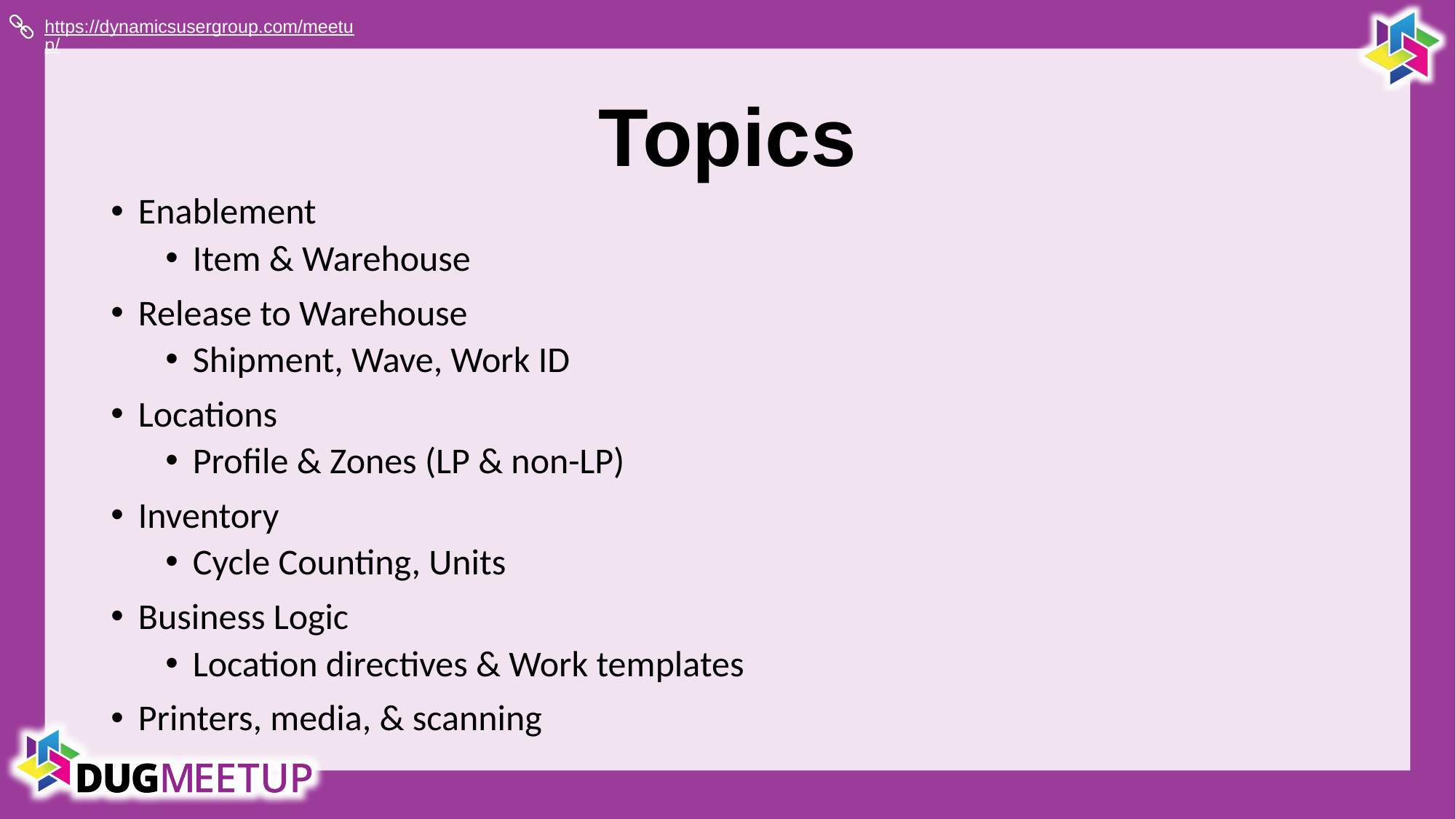

# Topics
Enablement
Item & Warehouse
Release to Warehouse
Shipment, Wave, Work ID
Locations
Profile & Zones (LP & non-LP)
Inventory
Cycle Counting, Units
Business Logic
Location directives & Work templates
Printers, media, & scanning